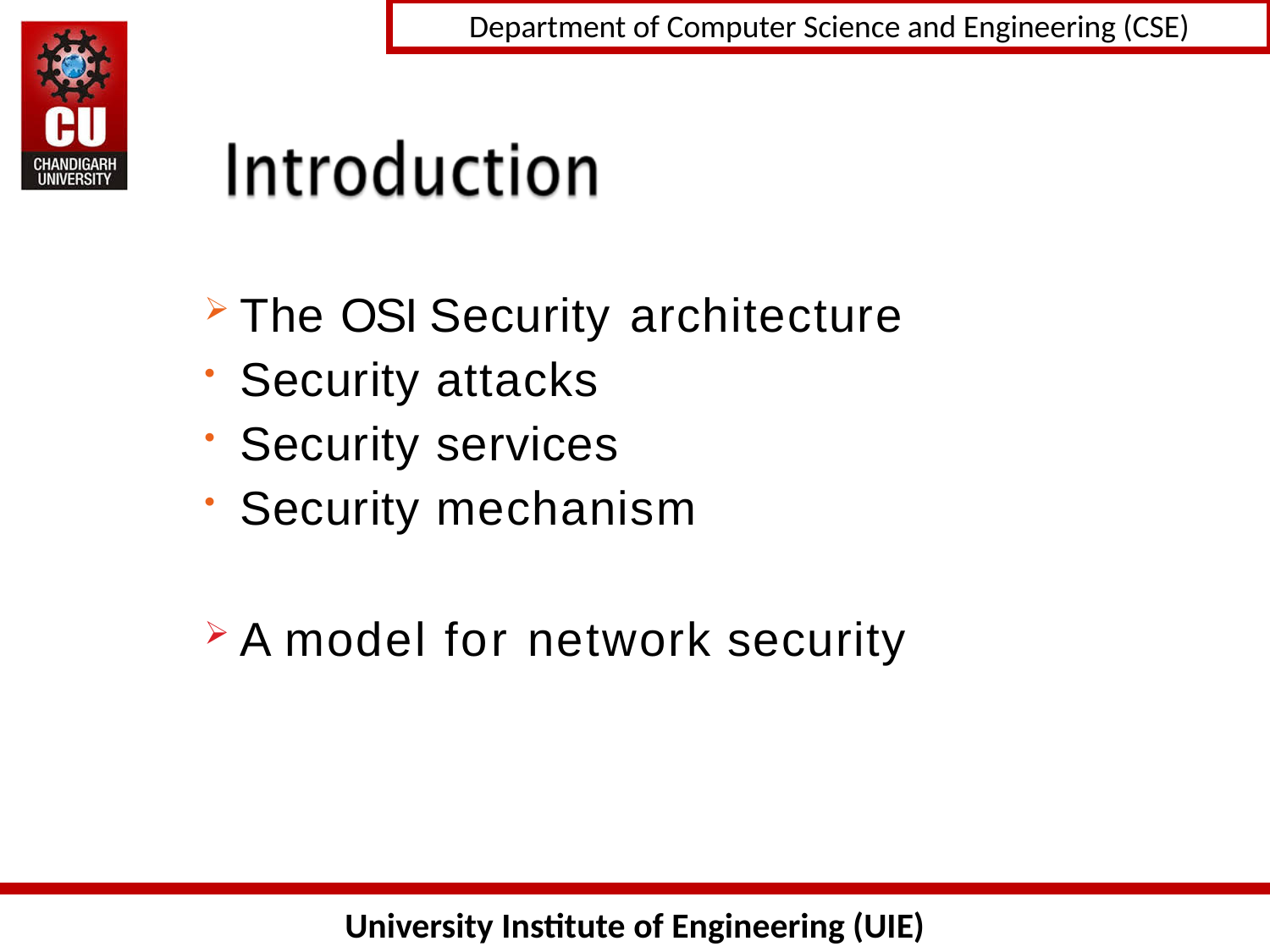

The OSI Security architecture
Security attacks
Security services
Security mechanism

A model for network security